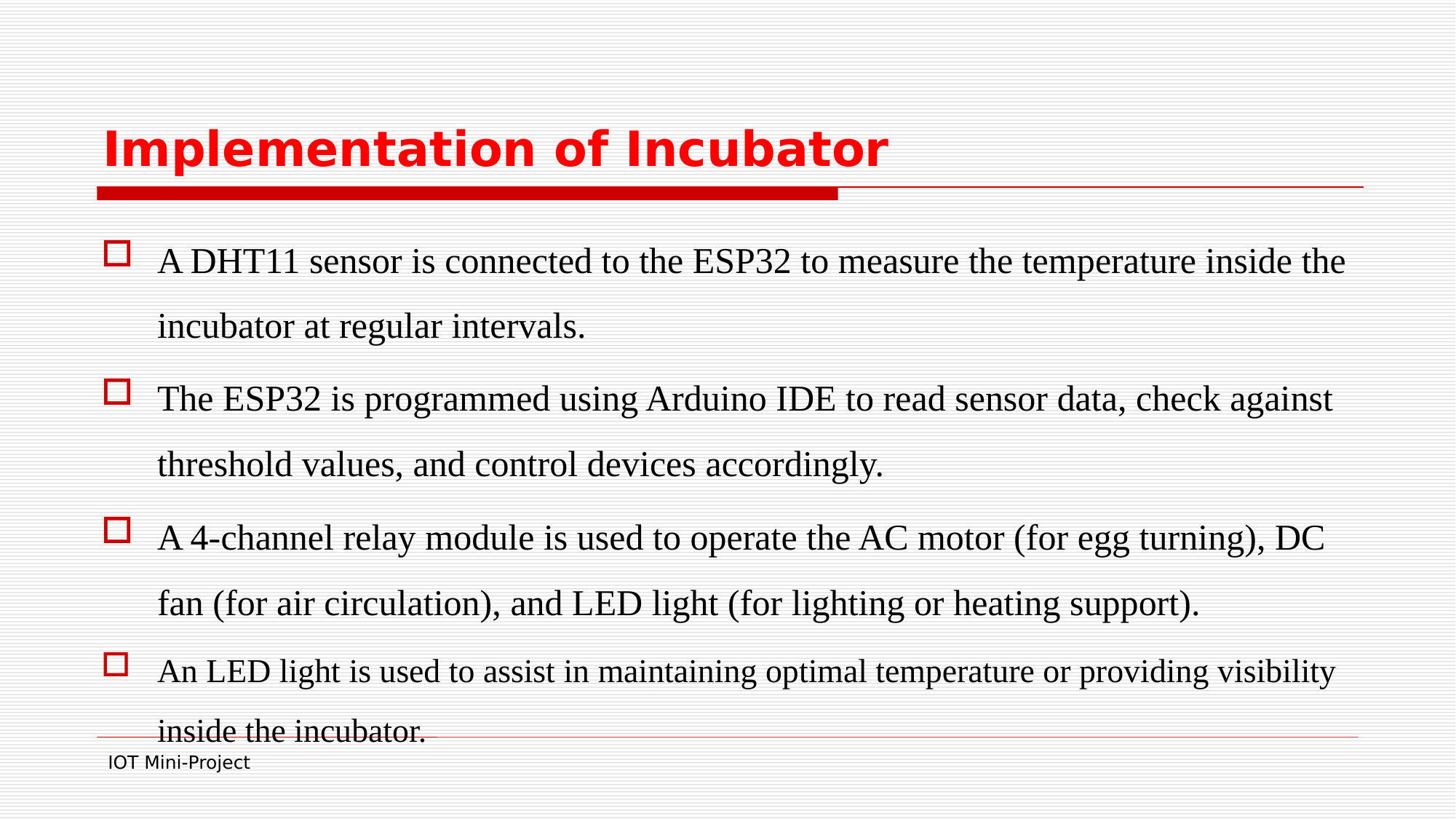

# Implementation of Incubator
A DHT11 sensor is connected to the ESP32 to measure the temperature inside the incubator at regular intervals.
The ESP32 is programmed using Arduino IDE to read sensor data, check against threshold values, and control devices accordingly.
A 4-channel relay module is used to operate the AC motor (for egg turning), DC fan (for air circulation), and LED light (for lighting or heating support).
An LED light is used to assist in maintaining optimal temperature or providing visibility inside the incubator.

IOT Mini-Project